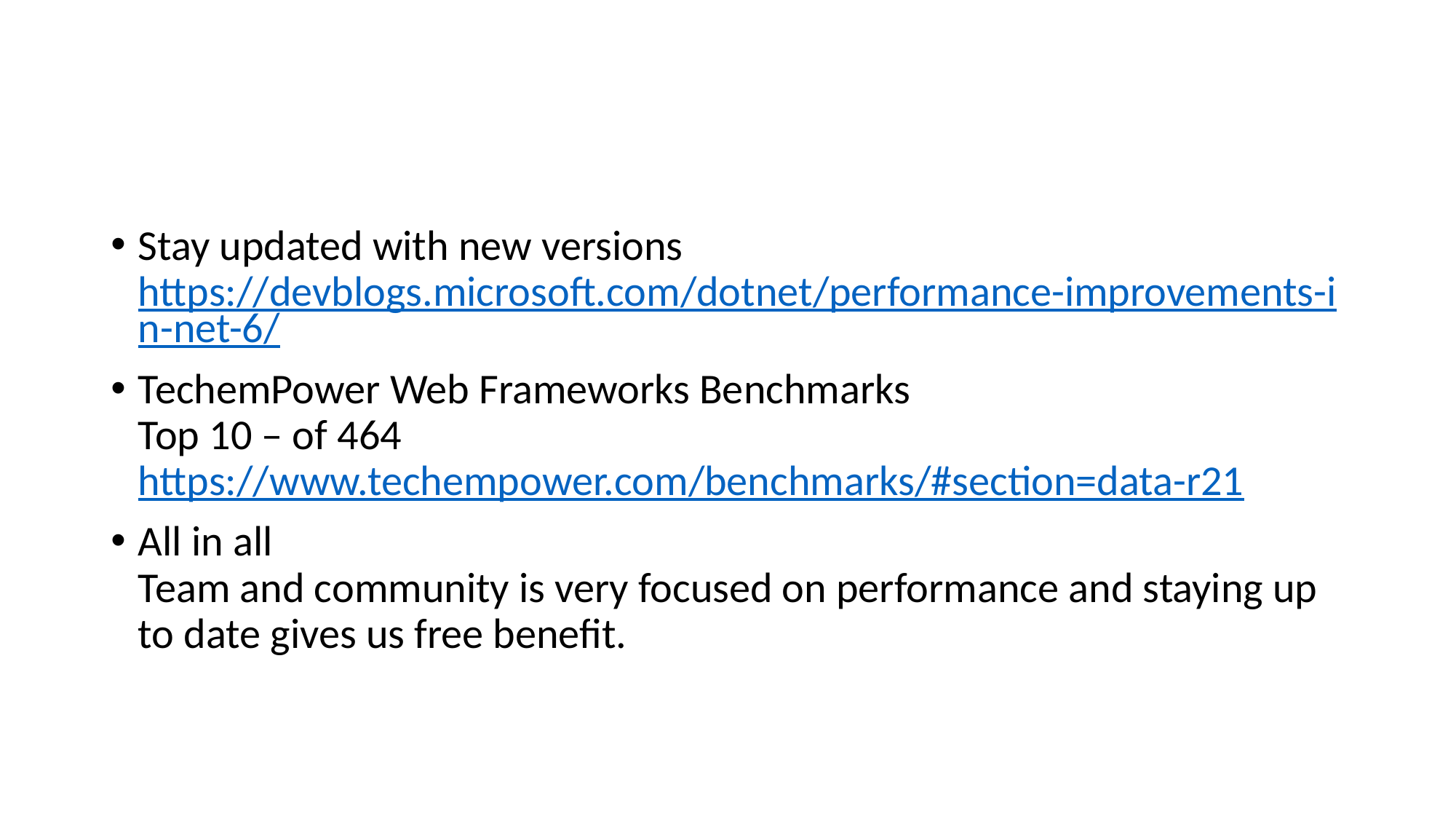

#
Stay updated with new versions
https://devblogs.microsoft.com/dotnet/performance-improvements-in-net-6/
TechemPower Web Frameworks Benchmarks
Top 10 – of 464
https://www.techempower.com/benchmarks/#section=data-r21
All in all
Team and community is very focused on performance and staying up to date gives us free benefit.